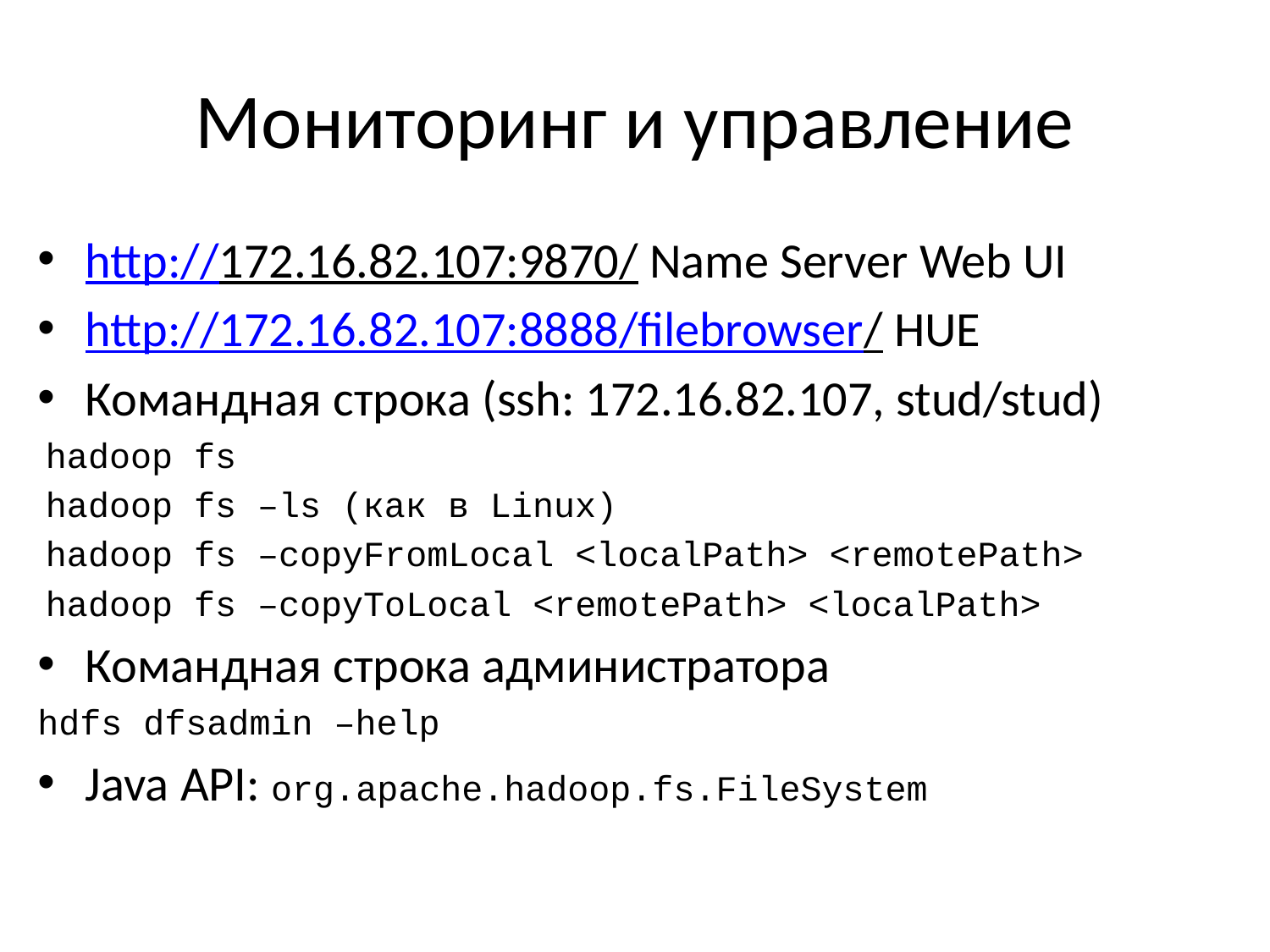

# Мониторинг и управление
http://172.16.82.107:9870/ Name Server Web UI
http://172.16.82.107:8888/filebrowser/ HUE
Командная строка (ssh: 172.16.82.107, stud/stud)
hadoop fs
hadoop fs –ls (как в Linux)
hadoop fs –copyFromLocal <localPath> <remotePath>
hadoop fs –copyToLocal <remotePath> <localPath>
Командная строка администратора
hdfs dfsadmin –help
Java API: org.apache.hadoop.fs.FileSystem